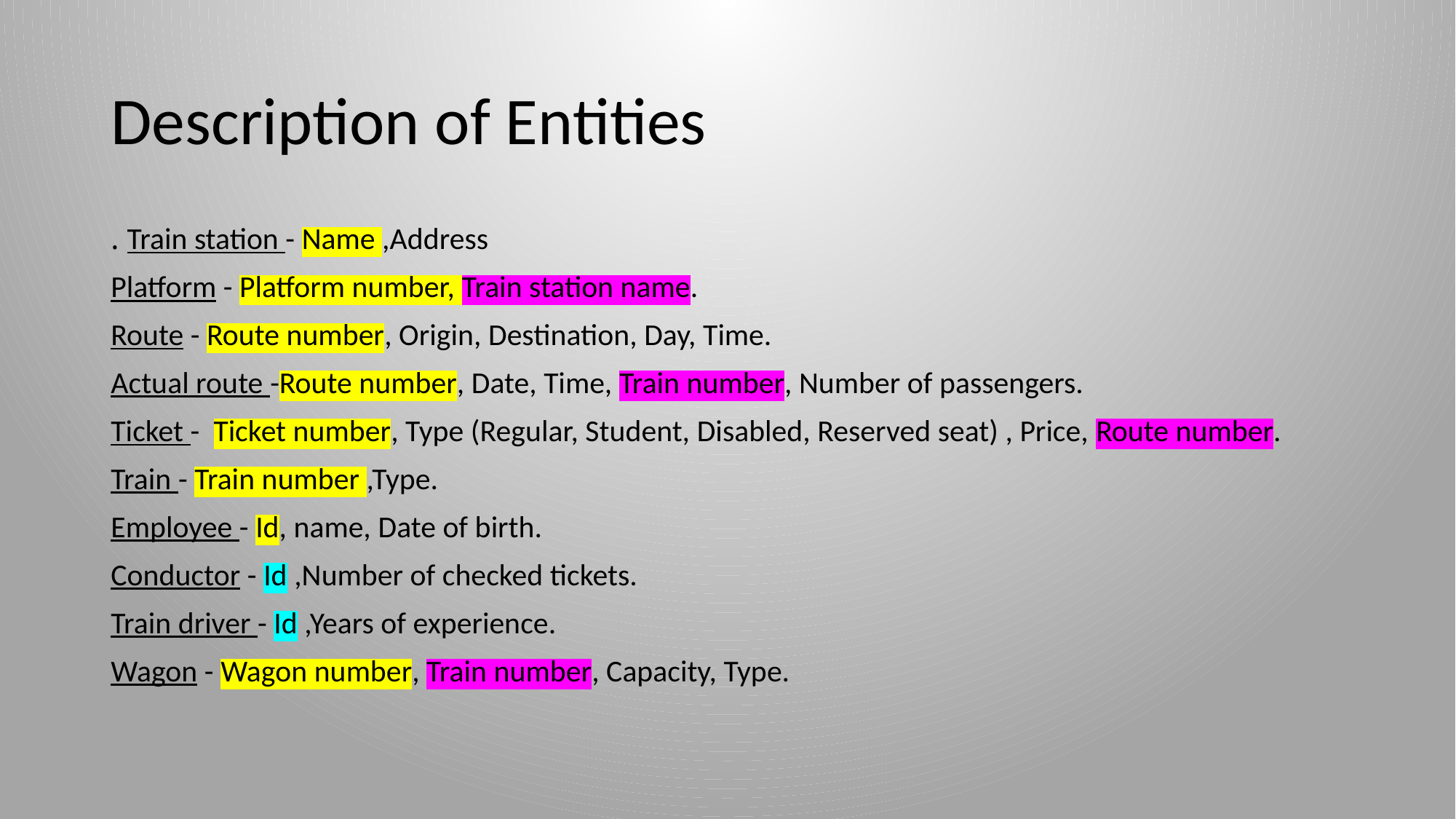

# Description of Entities
Train station - Name ,Address .
Platform - Platform number, Train station name.
Route - Route number, Origin, Destination, Day, Time.
Actual route -Route number, Date, Time, Train number, Number of passengers.
Ticket -  Ticket number, Type (Regular, Student, Disabled, Reserved seat) , Price, Route number.
Train - Train number ,Type.
Employee - Id, name, Date of birth.
Conductor - Id ,Number of checked tickets.
Train driver - Id ,Years of experience.
Wagon - Wagon number, Train number, Capacity, Type.